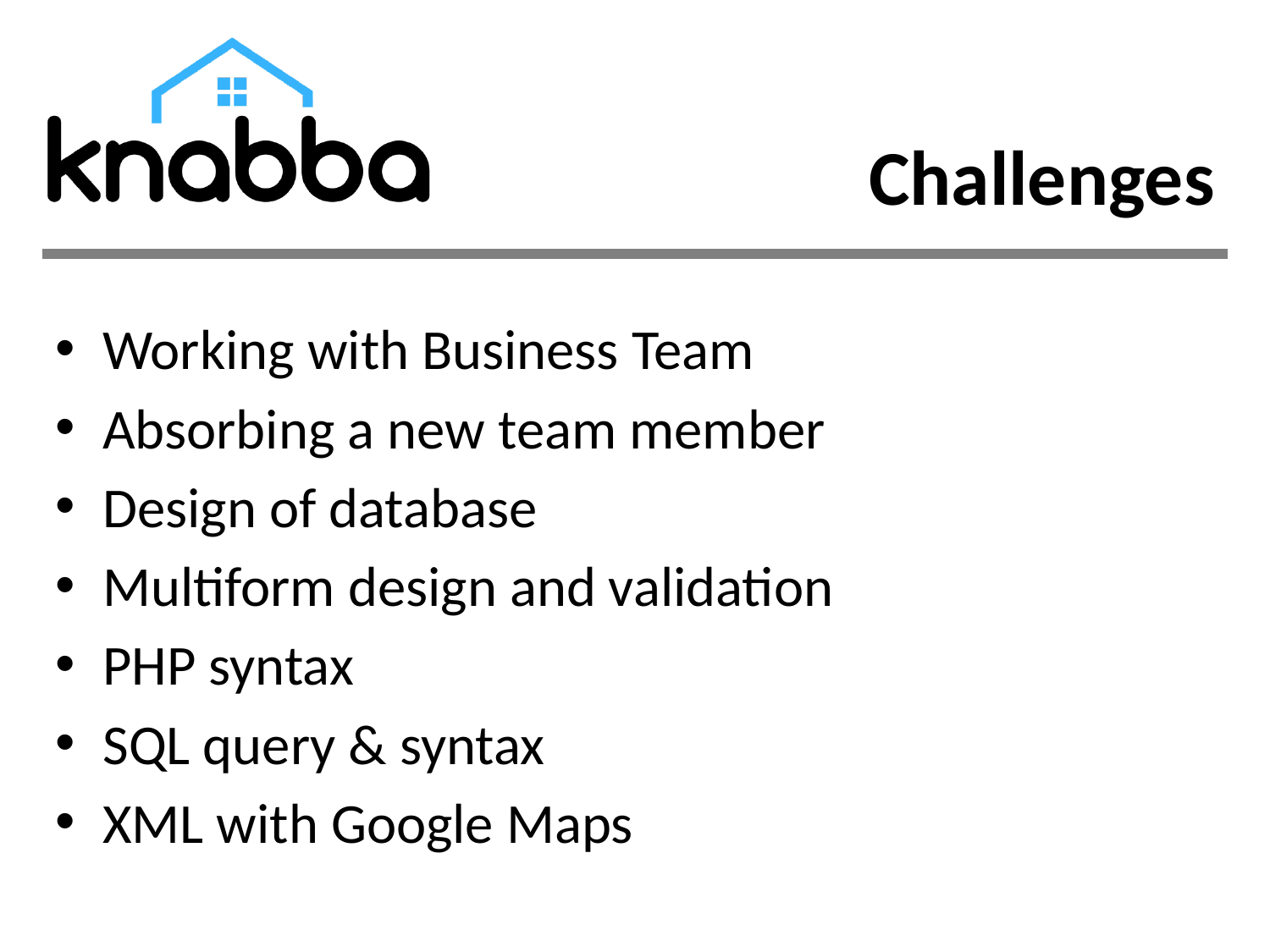

# Challenges
Working with Business Team
Absorbing a new team member
Design of database
Multiform design and validation
PHP syntax
SQL query & syntax
XML with Google Maps